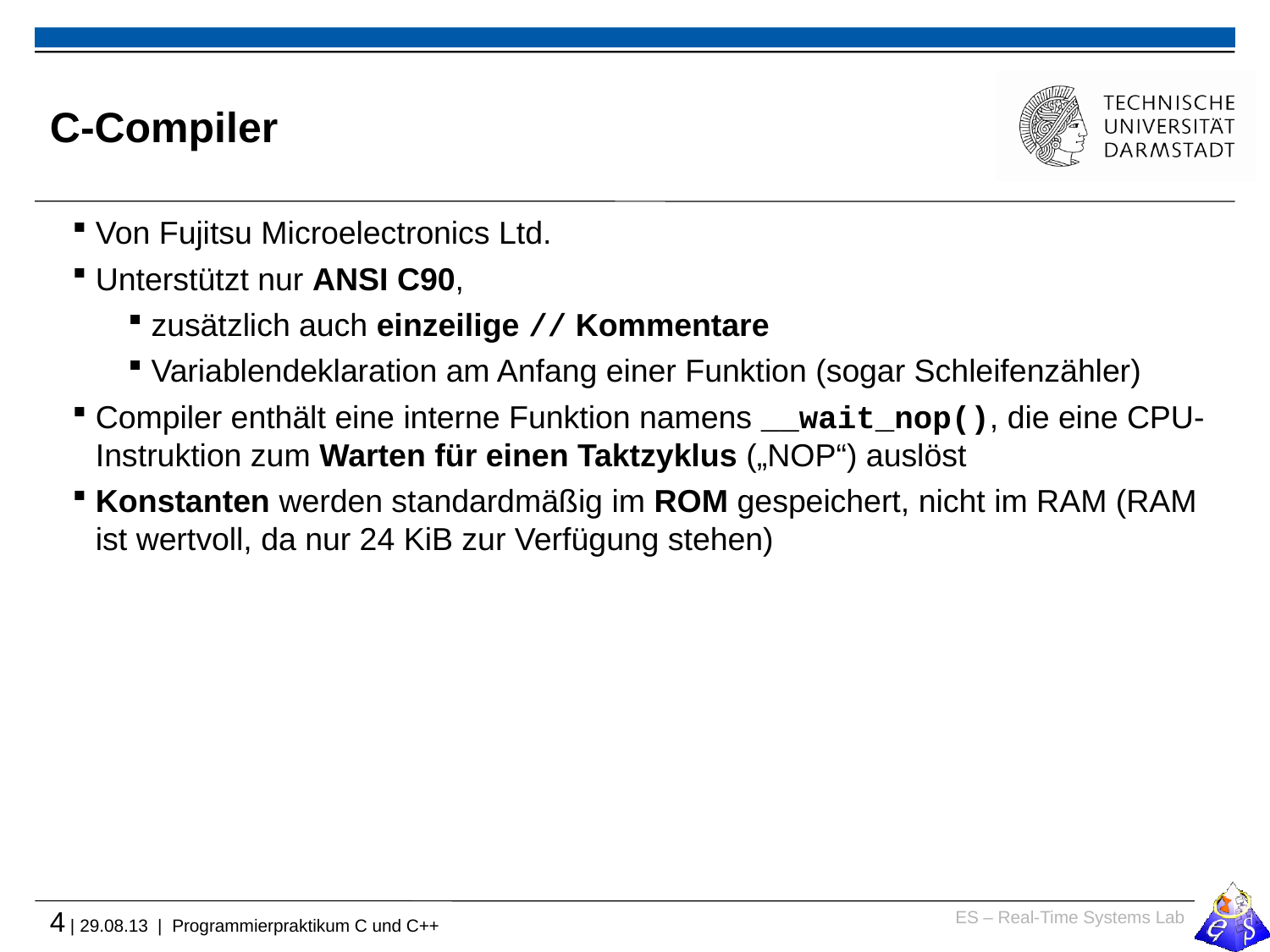

C-Compiler
Von Fujitsu Microelectronics Ltd.
Unterstützt nur ANSI C90,
zusätzlich auch einzeilige // Kommentare
Variablendeklaration am Anfang einer Funktion (sogar Schleifenzähler)
Compiler enthält eine interne Funktion namens __wait_nop(), die eine CPU-Instruktion zum Warten für einen Taktzyklus („NOP“) auslöst
Konstanten werden standardmäßig im ROM gespeichert, nicht im RAM (RAM ist wertvoll, da nur 24 KiB zur Verfügung stehen)